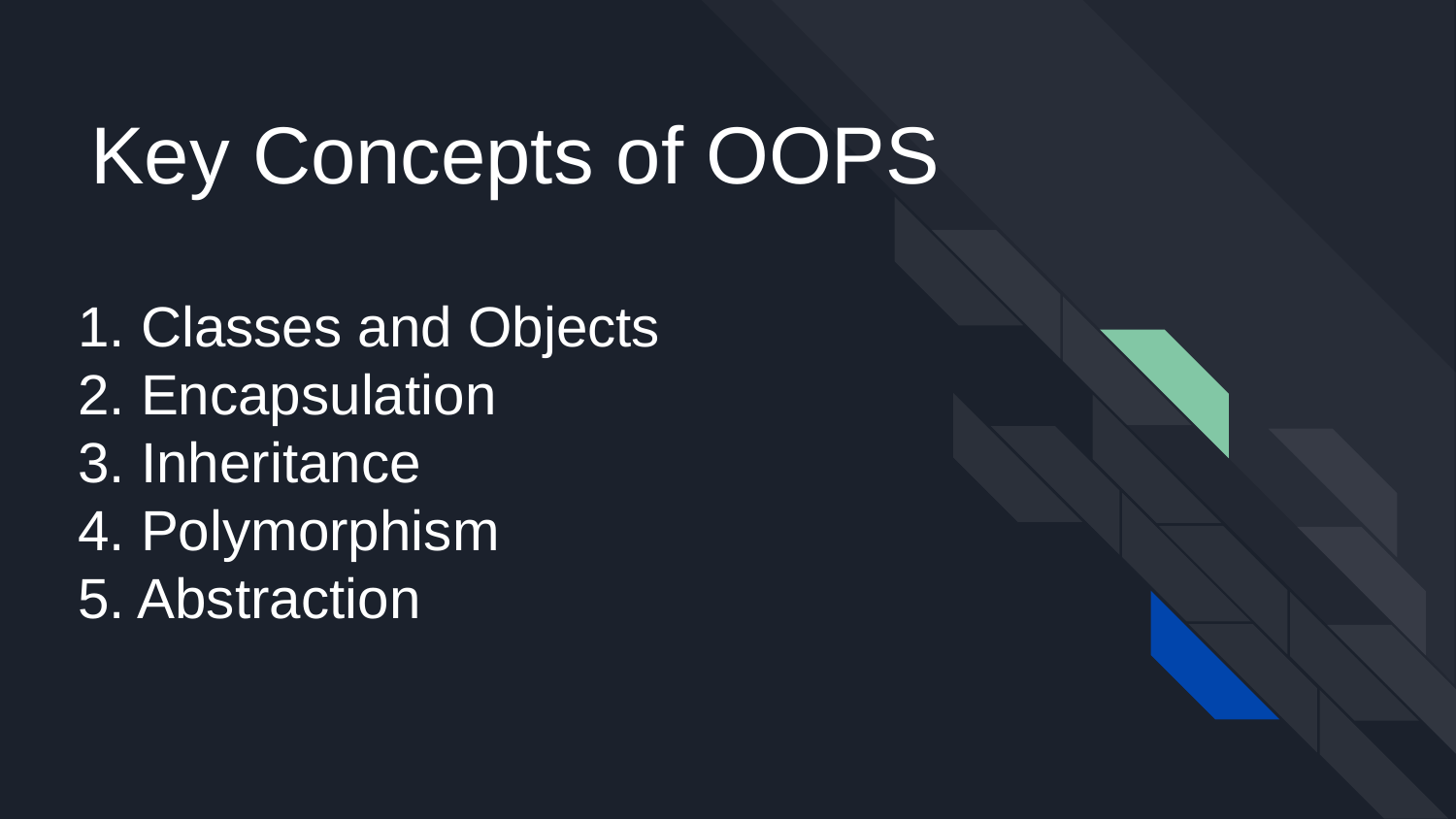

# Key Concepts of OOPS
1. Classes and Objects
2. Encapsulation
3. Inheritance
4. Polymorphism
5. Abstraction